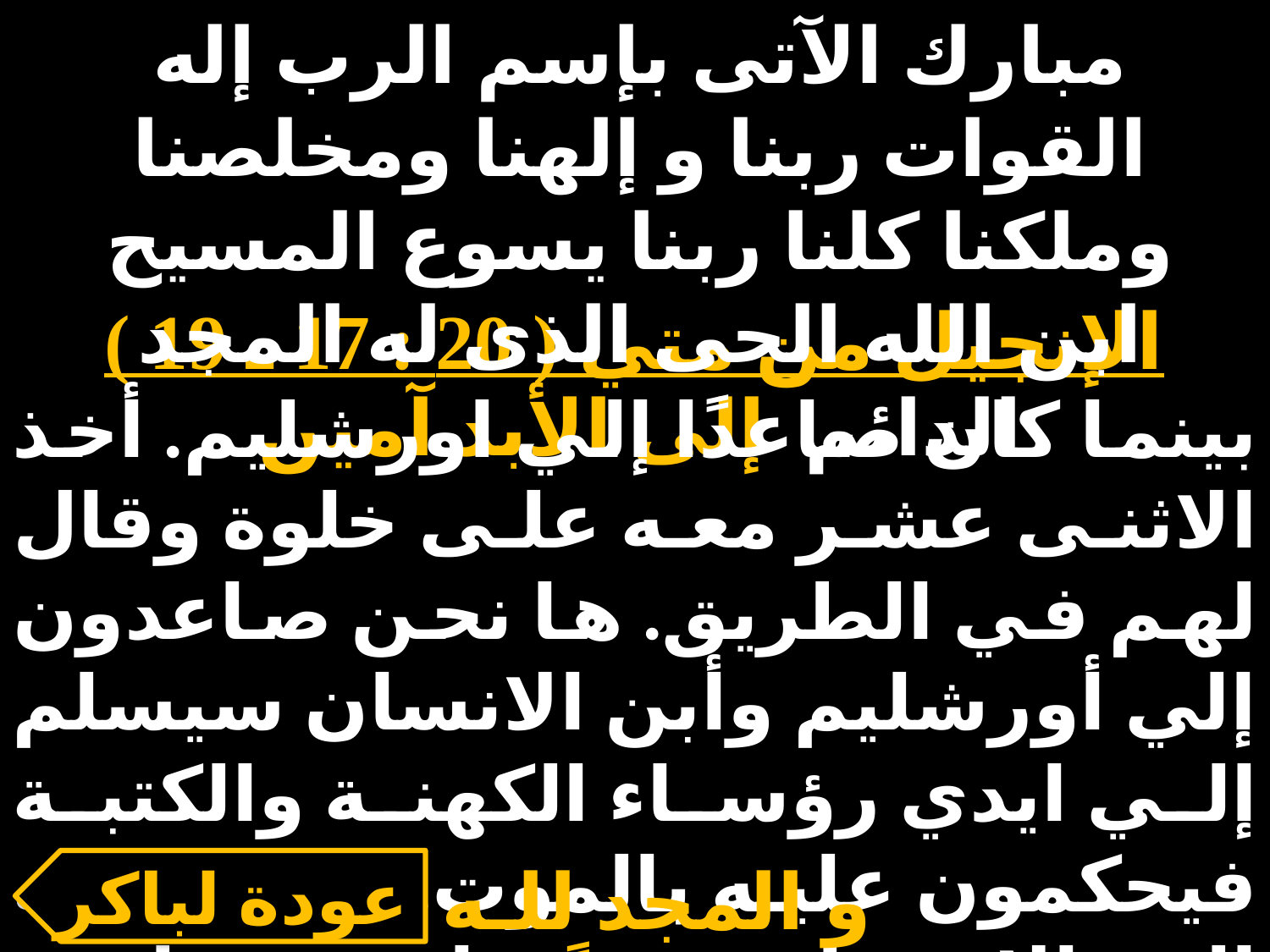

مبارك الآتى بإسم الرب إله القوات ربنا و إلهنا ومخلصنا وملكنا كلنا ربنا يسوع المسيح ابن الله الحى الذى له المجد الدائم  إلى الأبد آمين
الإنجيل من متي ( 20 : 17 ـ 19 )
بينما كان صاعدًا إلي اورشليم. أخذ الاثنى عشر معه على خلوة وقال لهم في الطريق. ها نحن صاعدون إلي أورشليم وأبن الانسان سيسلم إلي ايدي رؤساء الكهنة والكتبة فيحكمون عليه بالموت. ويسلمونه إلي الامم ليستهزئوا به ويجلدوه ويصلبوه وبعد ثلاثة أيام يقوم.
و المجد للـه دائماً
عودة لباكر